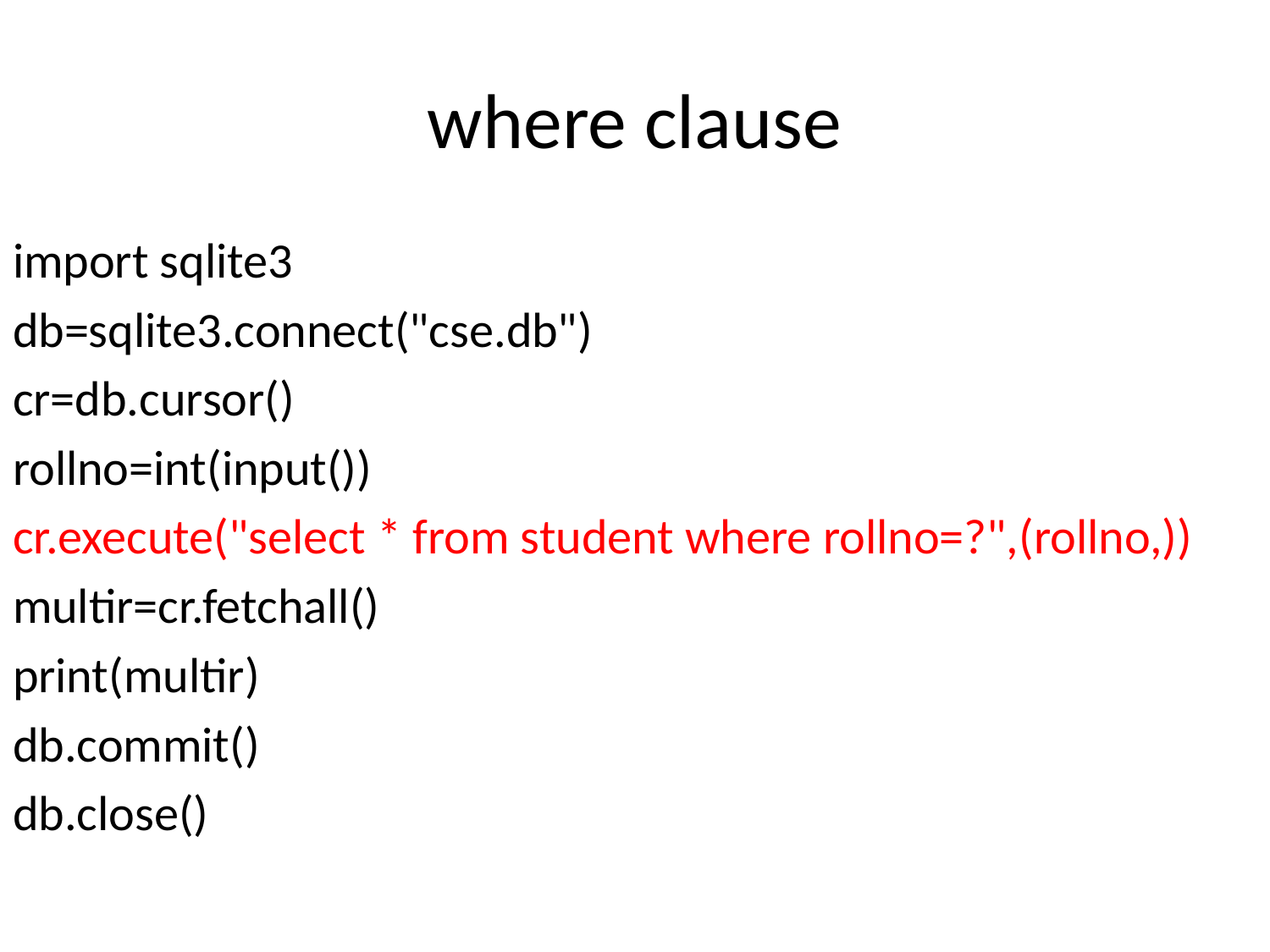

# where clause
import sqlite3
db=sqlite3.connect("cse.db")
cr=db.cursor()
rollno=int(input())
cr.execute("select * from student where rollno=?",(rollno,))
multir=cr.fetchall()
print(multir)
db.commit()
db.close()